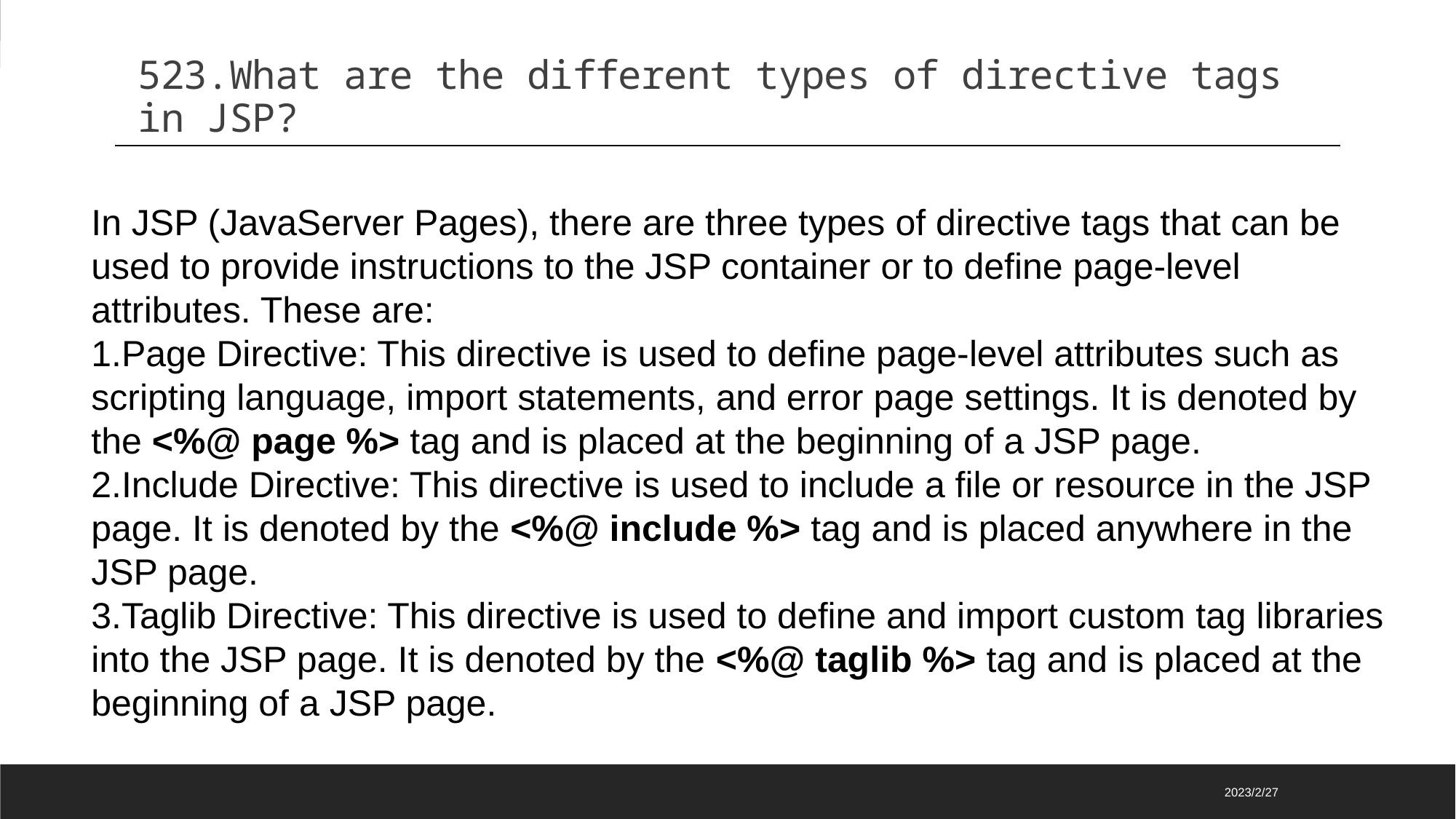

523.What are the different types of directive tags in JSP?
In JSP (JavaServer Pages), there are three types of directive tags that can be used to provide instructions to the JSP container or to define page-level attributes. These are:
Page Directive: This directive is used to define page-level attributes such as scripting language, import statements, and error page settings. It is denoted by the <%@ page %> tag and is placed at the beginning of a JSP page.
Include Directive: This directive is used to include a file or resource in the JSP page. It is denoted by the <%@ include %> tag and is placed anywhere in the JSP page.
Taglib Directive: This directive is used to define and import custom tag libraries into the JSP page. It is denoted by the <%@ taglib %> tag and is placed at the beginning of a JSP page.

2023/2/27